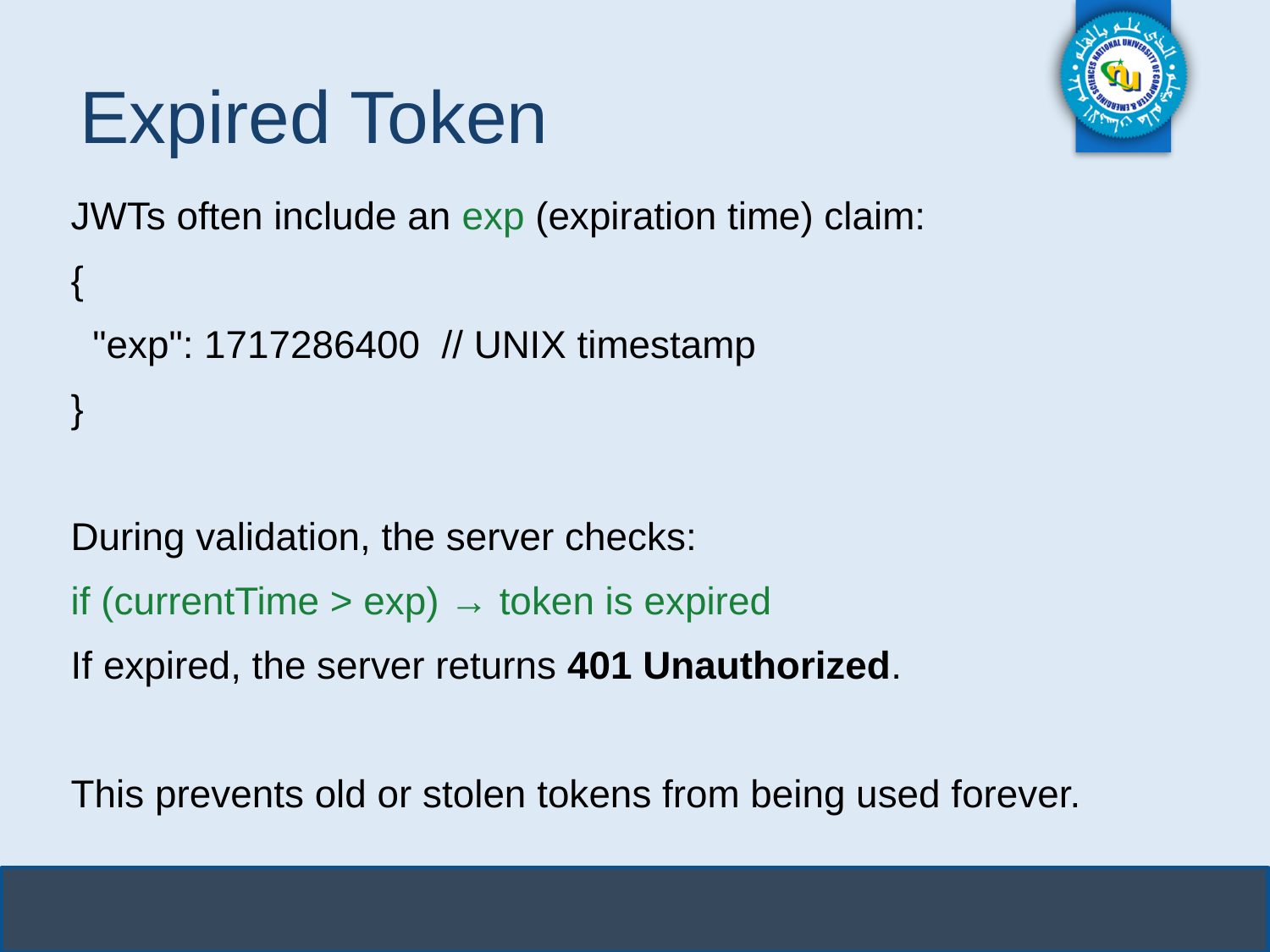

# Expired Token
JWTs often include an exp (expiration time) claim:
{
  "exp": 1717286400  // UNIX timestamp
}

During validation, the server checks:
if (currentTime > exp) → token is expired
If expired, the server returns 401 Unauthorized.

This prevents old or stolen tokens from being used forever.